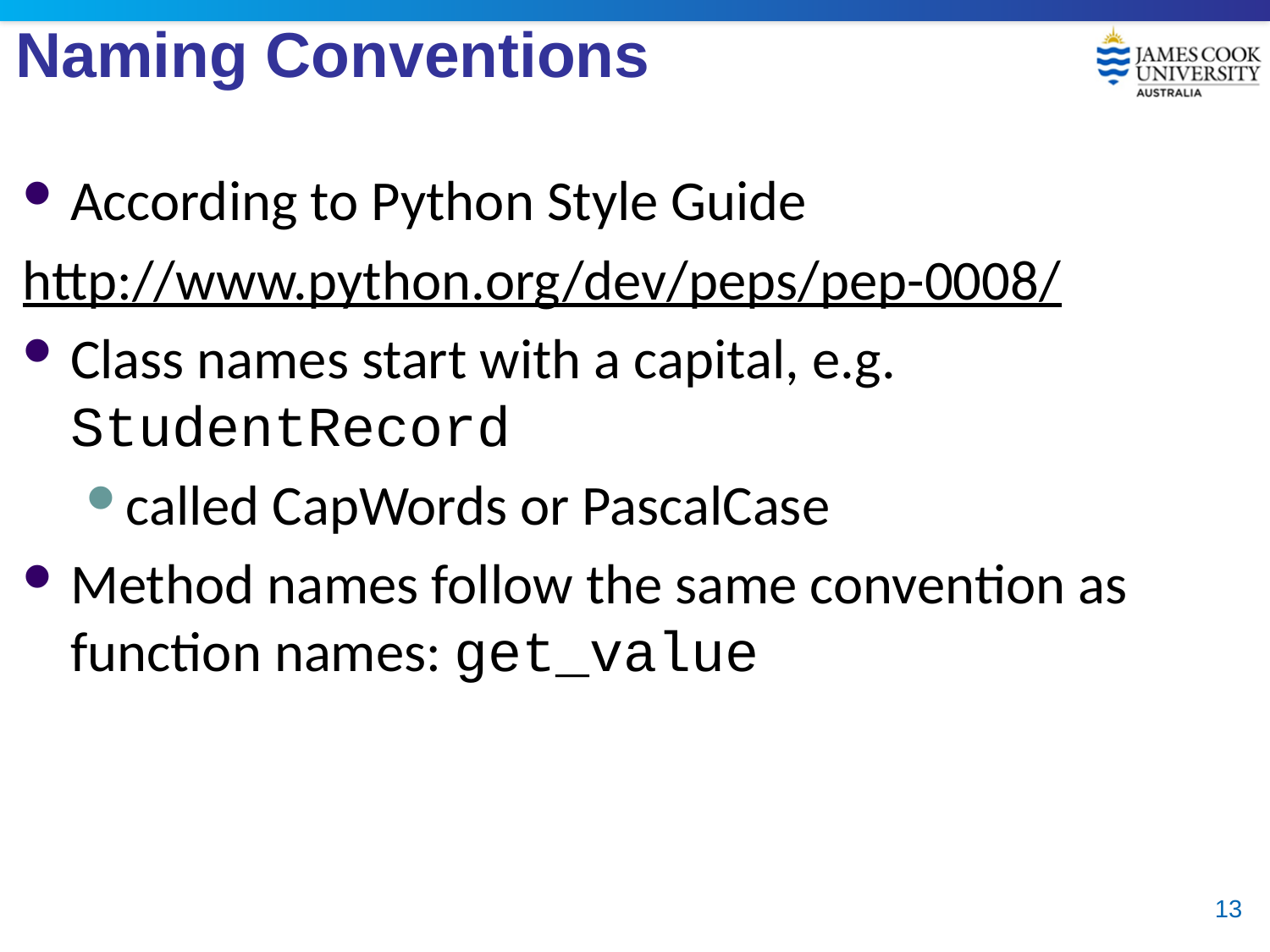

# Naming Conventions
According to Python Style Guide
http://www.python.org/dev/peps/pep-0008/
Class names start with a capital, e.g. StudentRecord
called CapWords or PascalCase
Method names follow the same convention as function names: get_value
13